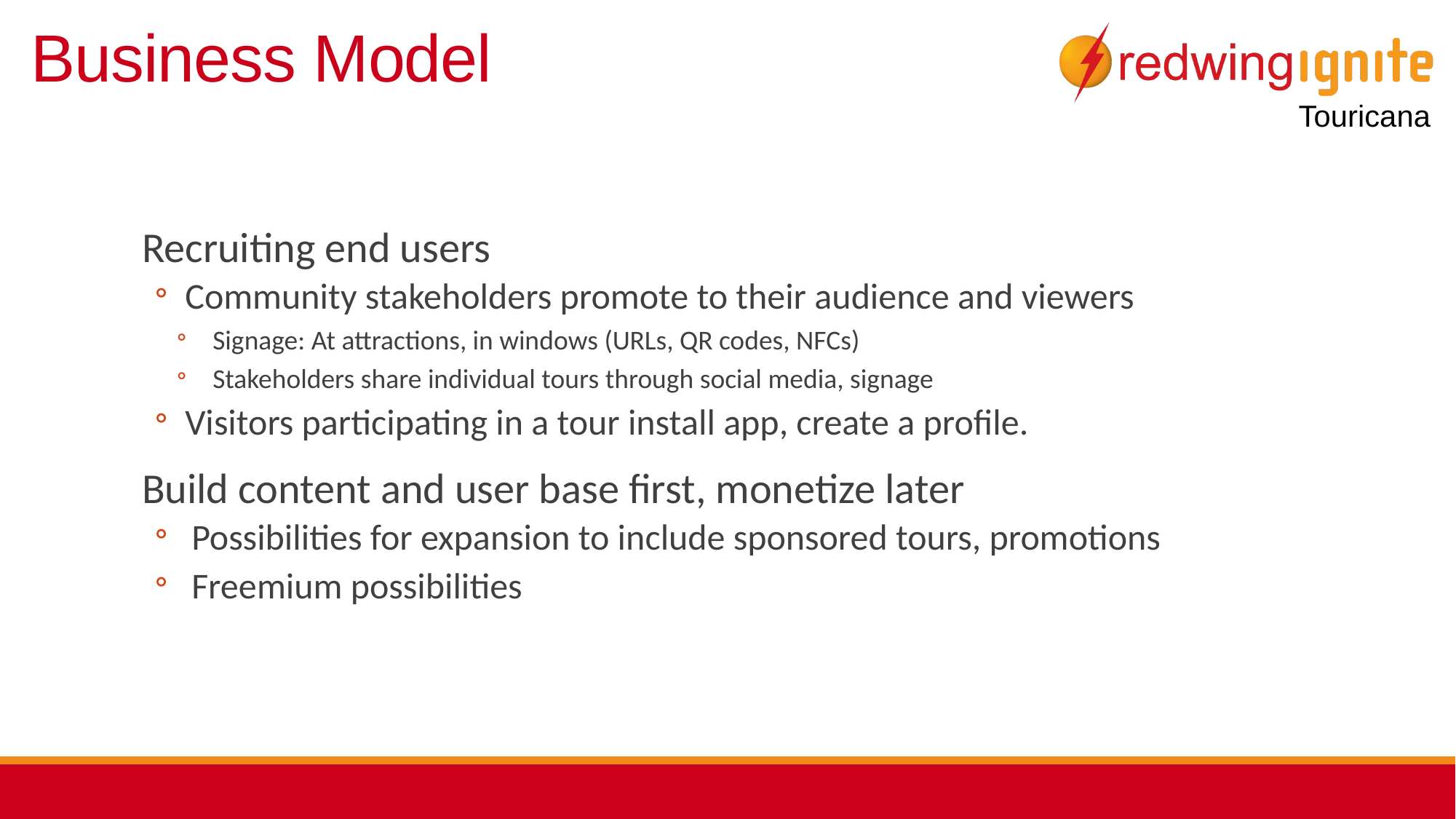

# Business Model
Recruiting end users
 Community stakeholders promote to their audience and viewers
Signage: At attractions, in windows (URLs, QR codes, NFCs)
Stakeholders share individual tours through social media, signage
 Visitors participating in a tour install app, create a profile.
Build content and user base first, monetize later
Possibilities for expansion to include sponsored tours, promotions
Freemium possibilities